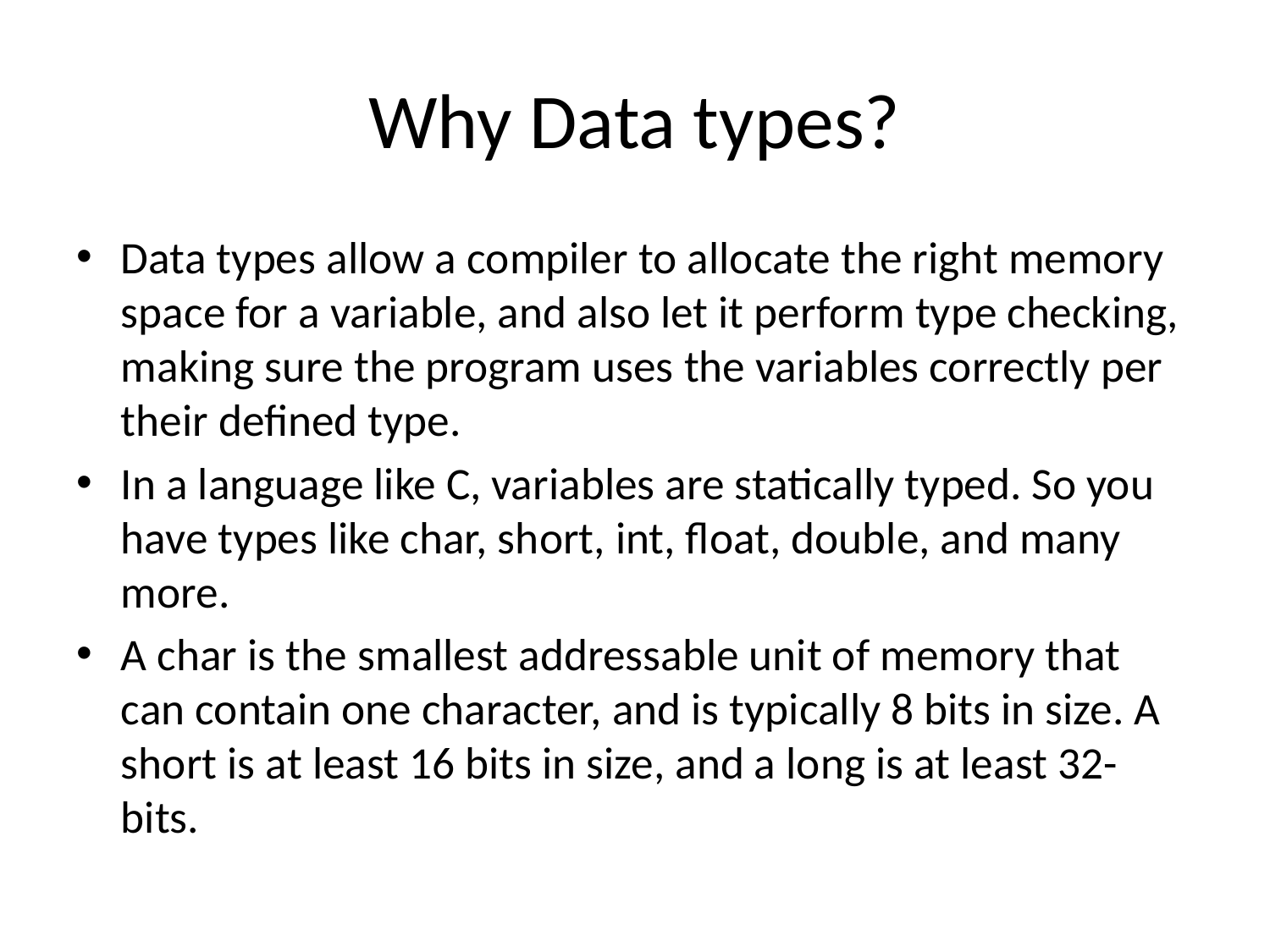

# Why Data types?
Data types allow a compiler to allocate the right memory space for a variable, and also let it perform type checking, making sure the program uses the variables correctly per their defined type.
In a language like C, variables are statically typed. So you have types like char, short, int, float, double, and many more.
A char is the smallest addressable unit of memory that can contain one character, and is typically 8 bits in size. A short is at least 16 bits in size, and a long is at least 32-bits.